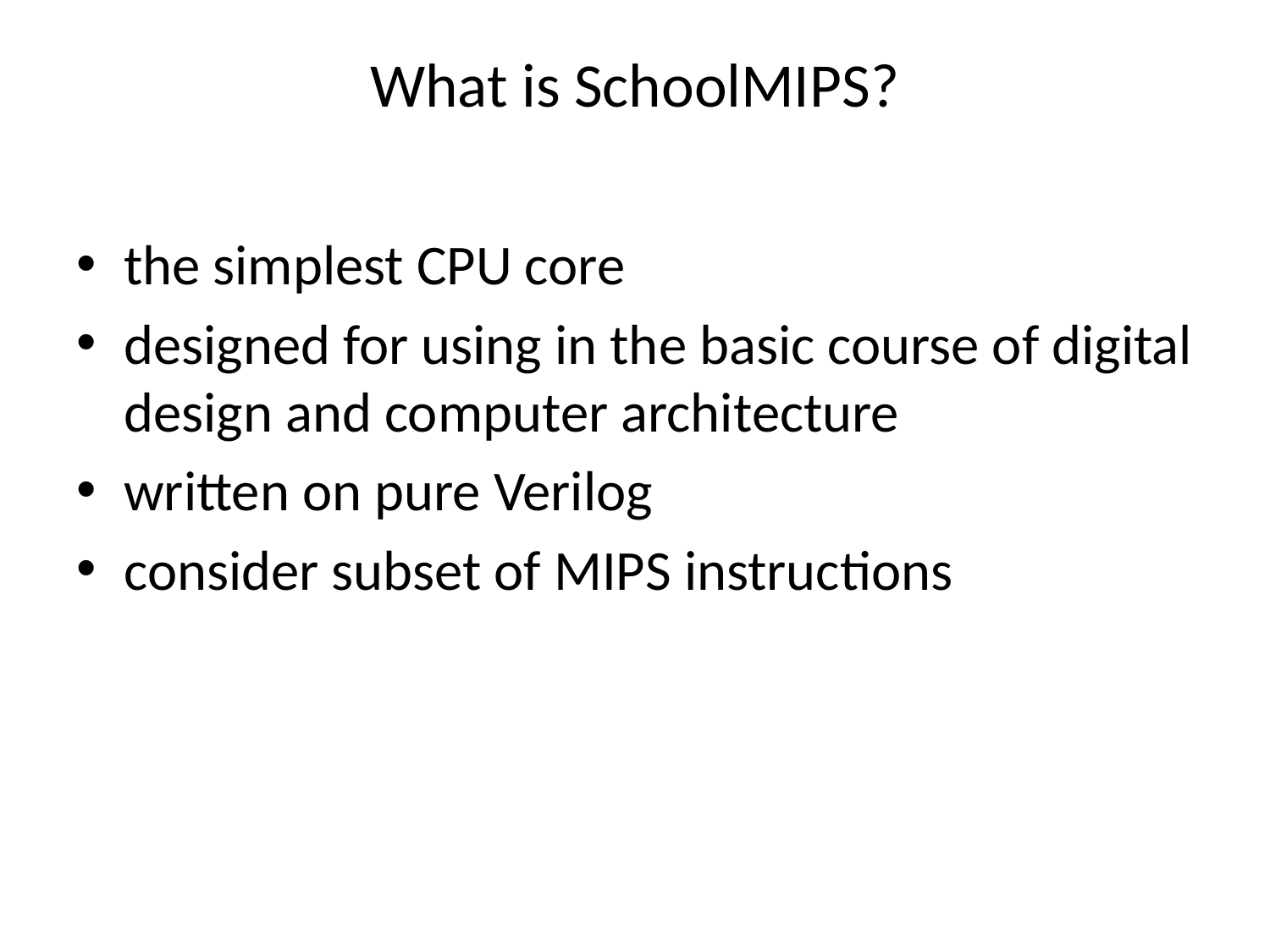

# What is SchoolMIPS?
the simplest CPU core
designed for using in the basic course of digital design and computer architecture
written on pure Verilog
consider subset of MIPS instructions